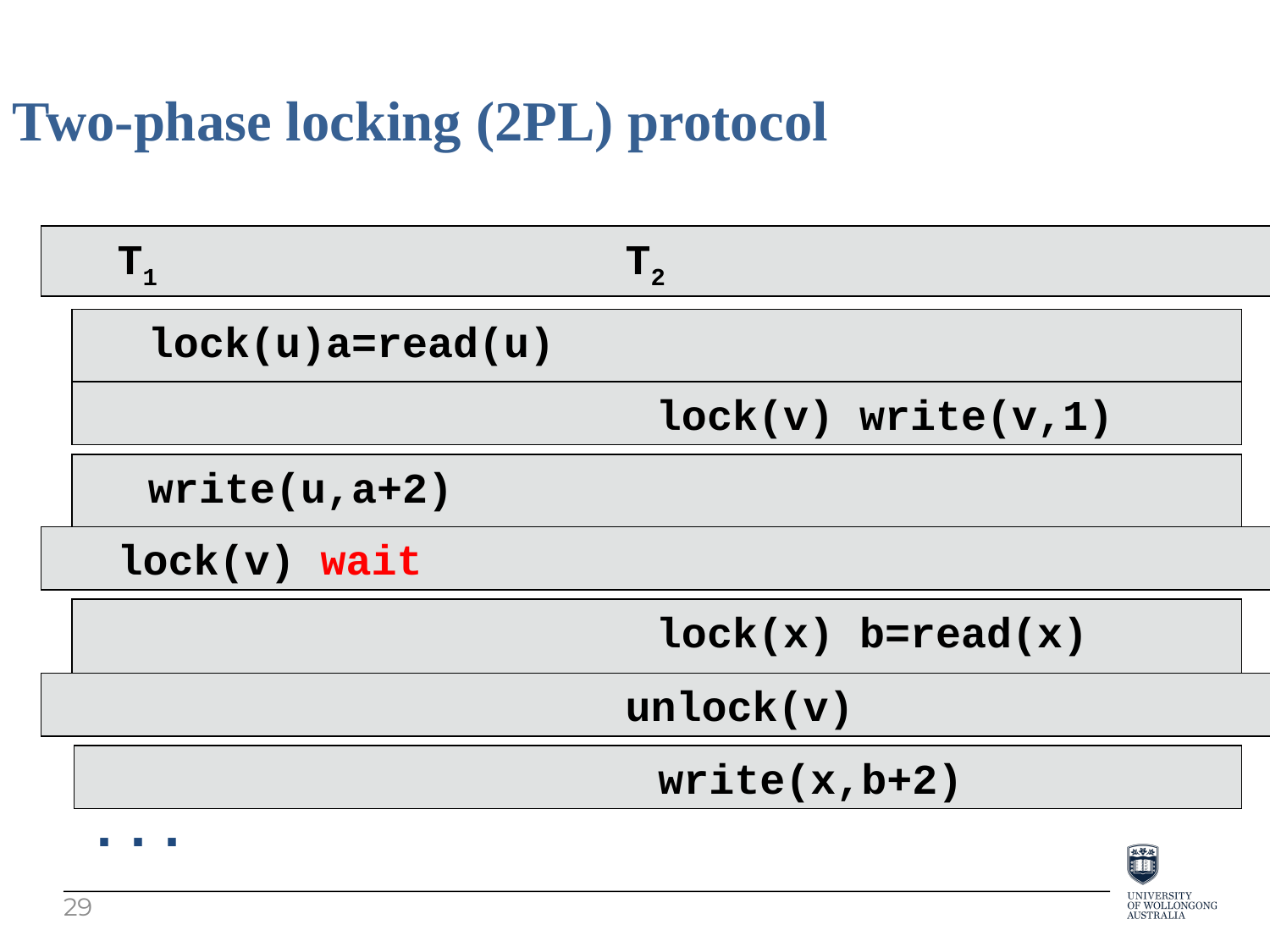

Two-phase locking (2PL) protocol
T1				T2
lock(u)a=read(u)
				lock(v) write(v,1)
write(u,a+2)
lock(v) wait
				lock(x) b=read(x)
				unlock(v)
				write(x,b+2)
...
29